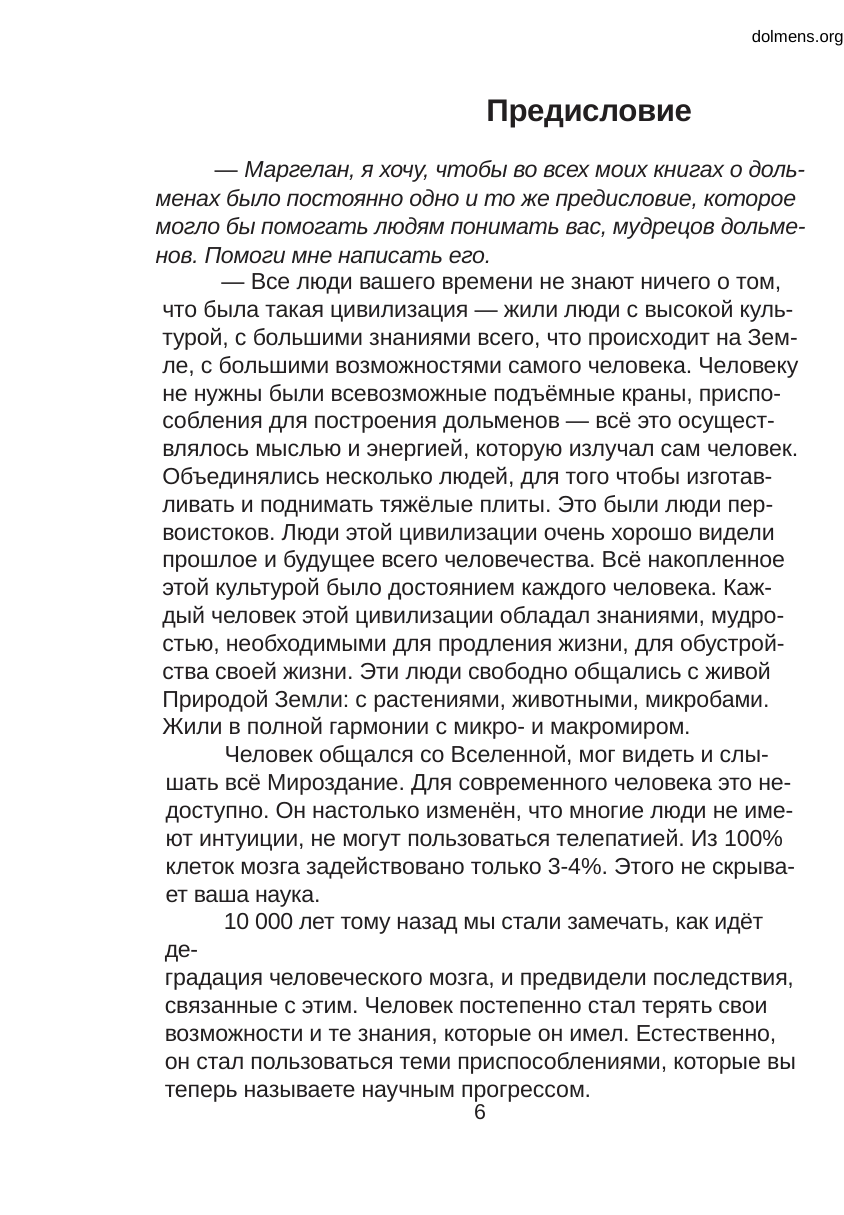

dolmens.org

Предисловие

— Маргелан, я хочу, чтобы во всех моих книгах о доль-
менах было постоянно одно и то же предисловие, которое
могло бы помогать людям понимать вас, мудрецов дольме-
нов. Помоги мне написать его.

— Все люди вашего времени не знают ничего о том,
что была такая цивилизация — жили люди с высокой куль-
турой, с большими знаниями всего, что происходит на Зем-
ле, с большими возможностями самого человека. Человеку
не нужны были всевозможные подъёмные краны, приспо-
собления для построения дольменов — всё это осущест-
влялось мыслью и энергией, которую излучал сам человек.
Объединялись несколько людей, для того чтобы изготав-
ливать и поднимать тяжёлые плиты. Это были люди пер-
воистоков. Люди этой цивилизации очень хорошо видели
прошлое и будущее всего человечества. Всё накопленное
этой культурой было достоянием каждого человека. Каж-
дый человек этой цивилизации обладал знаниями, мудро-
стью, необходимыми для продления жизни, для обустрой-
ства своей жизни. Эти люди свободно общались с живой
Природой Земли: с растениями, животными, микробами.
Жили в полной гармонии с микро- и макромиром.

Человек общался со Вселенной, мог видеть и слы-
шать всё Мироздание. Для современного человека это не-
доступно. Он настолько изменён, что многие люди не име-
ют интуиции, не могут пользоваться телепатией. Из 100%
клеток мозга задействовано только 3-4%. Этого не скрыва-
ет ваша наука.

10 000 лет тому назад мы стали замечать, как идёт де-
градация человеческого мозга, и предвидели последствия,
связанные с этим. Человек постепенно стал терять свои
возможности и те знания, которые он имел. Естественно,
он стал пользоваться теми приспособлениями, которые вы
теперь называете научным прогрессом.

6